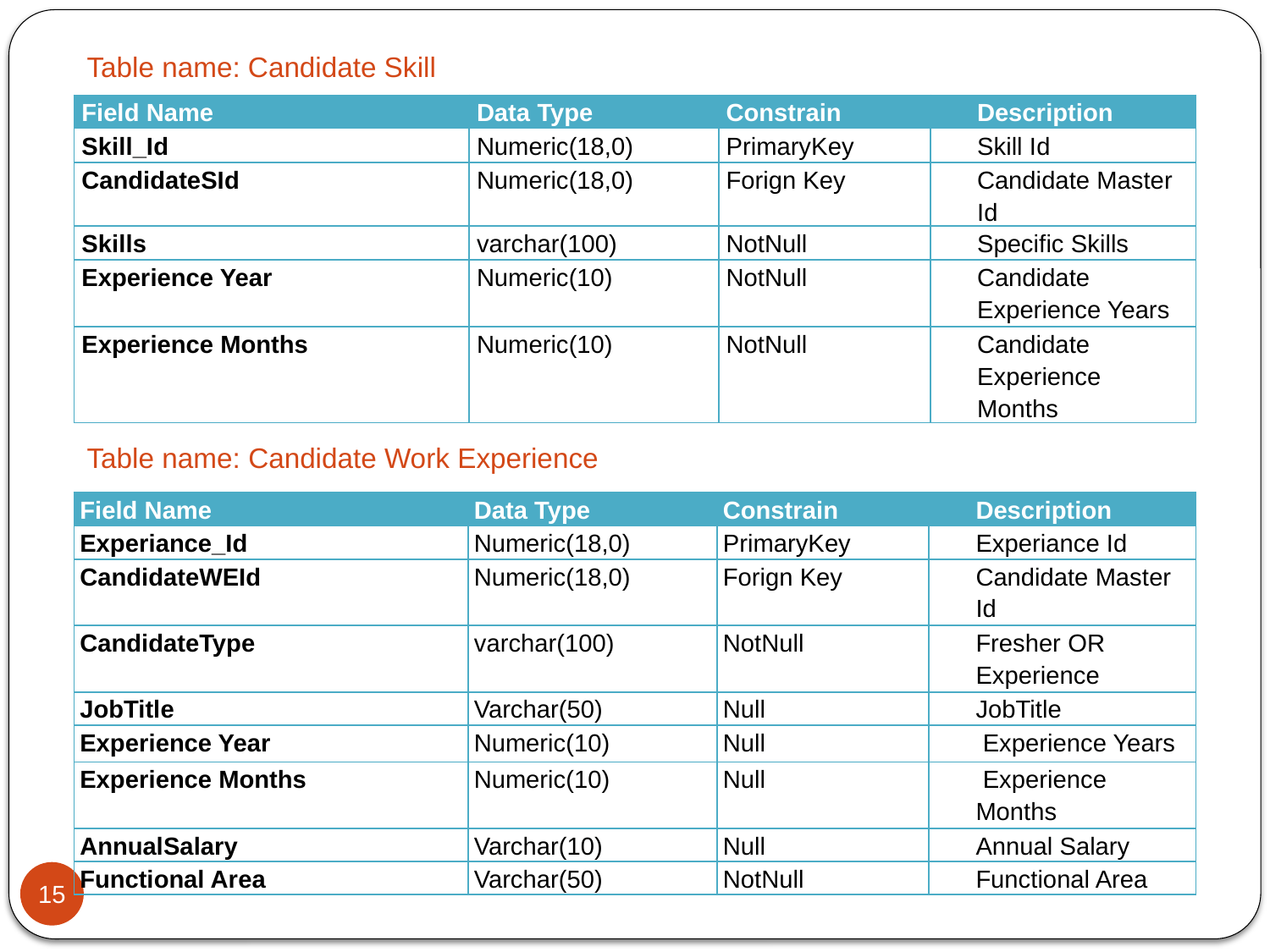

Table name: Candidate Skill
| Field Name | Data Type | Constrain |  | Description |
| --- | --- | --- | --- | --- |
| Skill\_Id | Numeric(18,0) | PrimaryKey |  | Skill Id |
| CandidateSId | Numeric(18,0) | Forign Key |  | Candidate Master Id |
| Skills | varchar(100) | NotNull |  | Specific Skills |
| Experience Year | Numeric(10) | NotNull |  | Candidate Experience Years |
| Experience Months | Numeric(10) | NotNull |  | Candidate Experience Months |
Table name: Candidate Work Experience
| Field Name | Data Type | Constrain |  | Description |
| --- | --- | --- | --- | --- |
| Experiance\_Id | Numeric(18,0) | PrimaryKey |  | Experiance Id |
| CandidateWEId | Numeric(18,0) | Forign Key |  | Candidate Master Id |
| CandidateType | varchar(100) | NotNull |  | Fresher OR Experience |
| JobTitle | Varchar(50) | Null |  | JobTitle |
| Experience Year | Numeric(10) | Null |  | Experience Years |
| Experience Months | Numeric(10) | Null |  | Experience Months |
| AnnualSalary | Varchar(10) | Null |  | Annual Salary |
| Functional Area | Varchar(50) | NotNull |  | Functional Area |
15